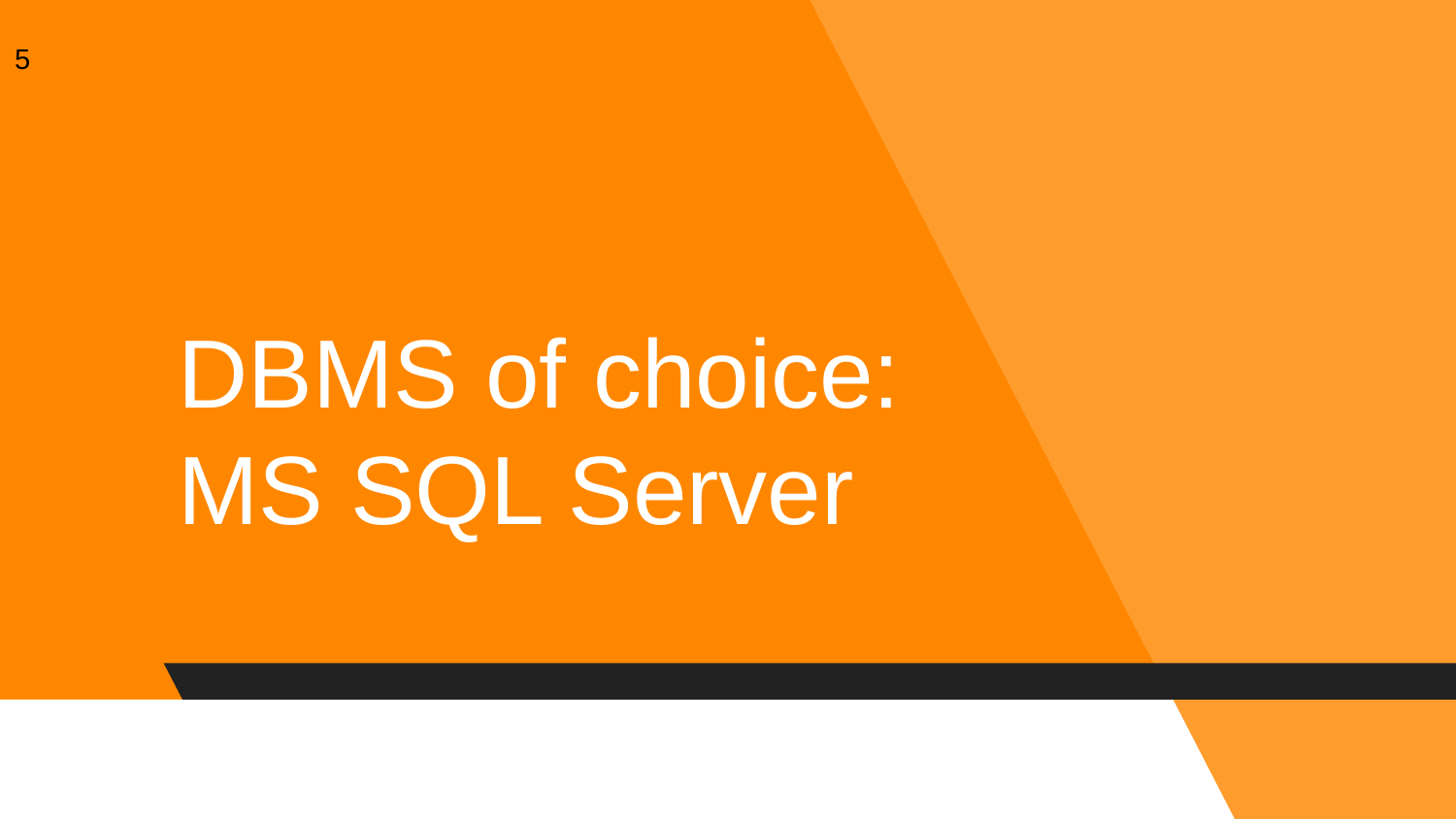

5
# DBMS of choice: MS SQL Server